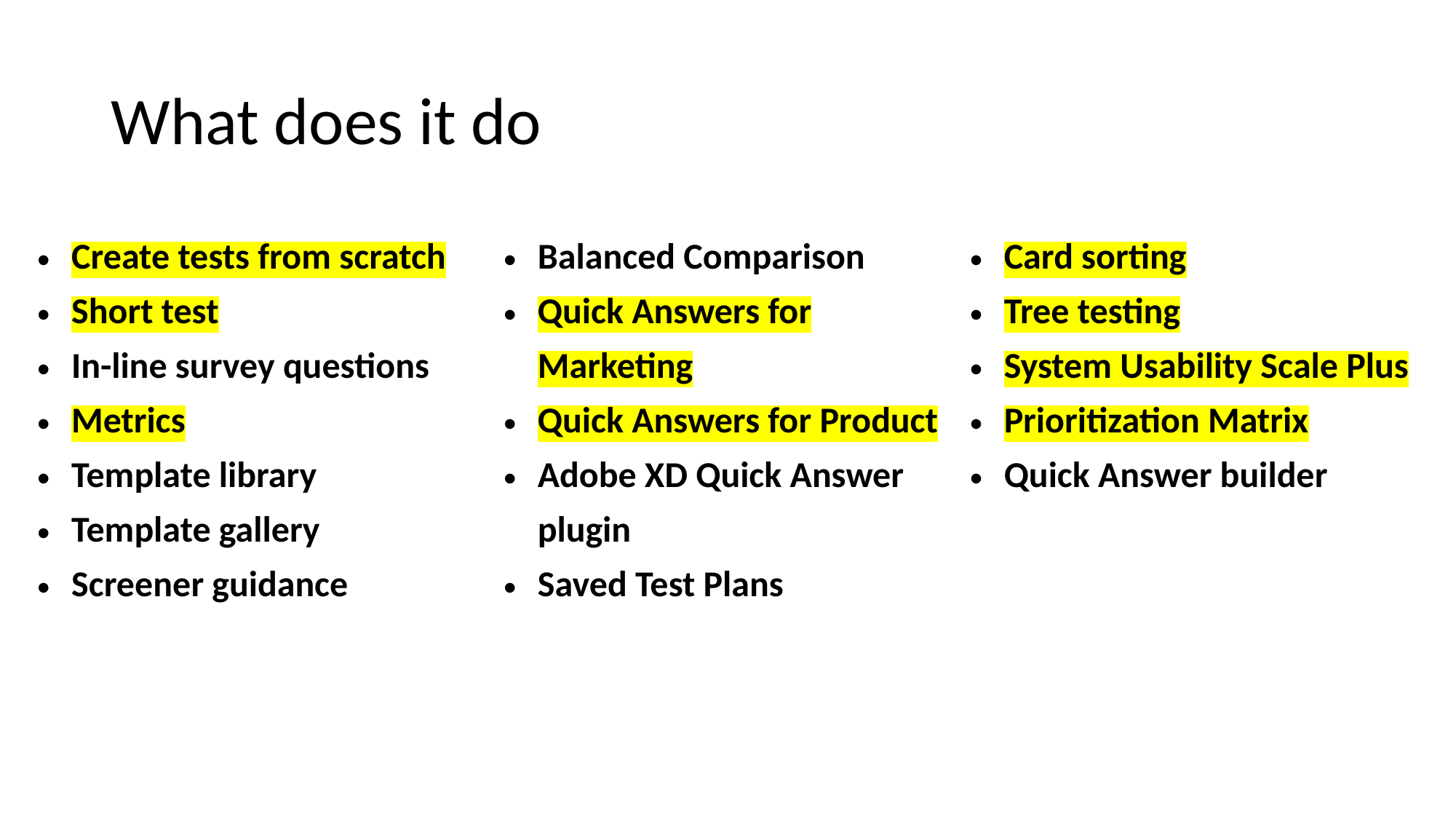

# What does it do
| Create tests from scratch Short test In-line survey questions Metrics Template library Template gallery Screener guidance | Balanced Comparison Quick Answers for Marketing Quick Answers for Product Adobe XD Quick Answer plugin Saved Test Plans | Card sorting Tree testing System Usability Scale Plus Prioritization Matrix Quick Answer builder |
| --- | --- | --- |